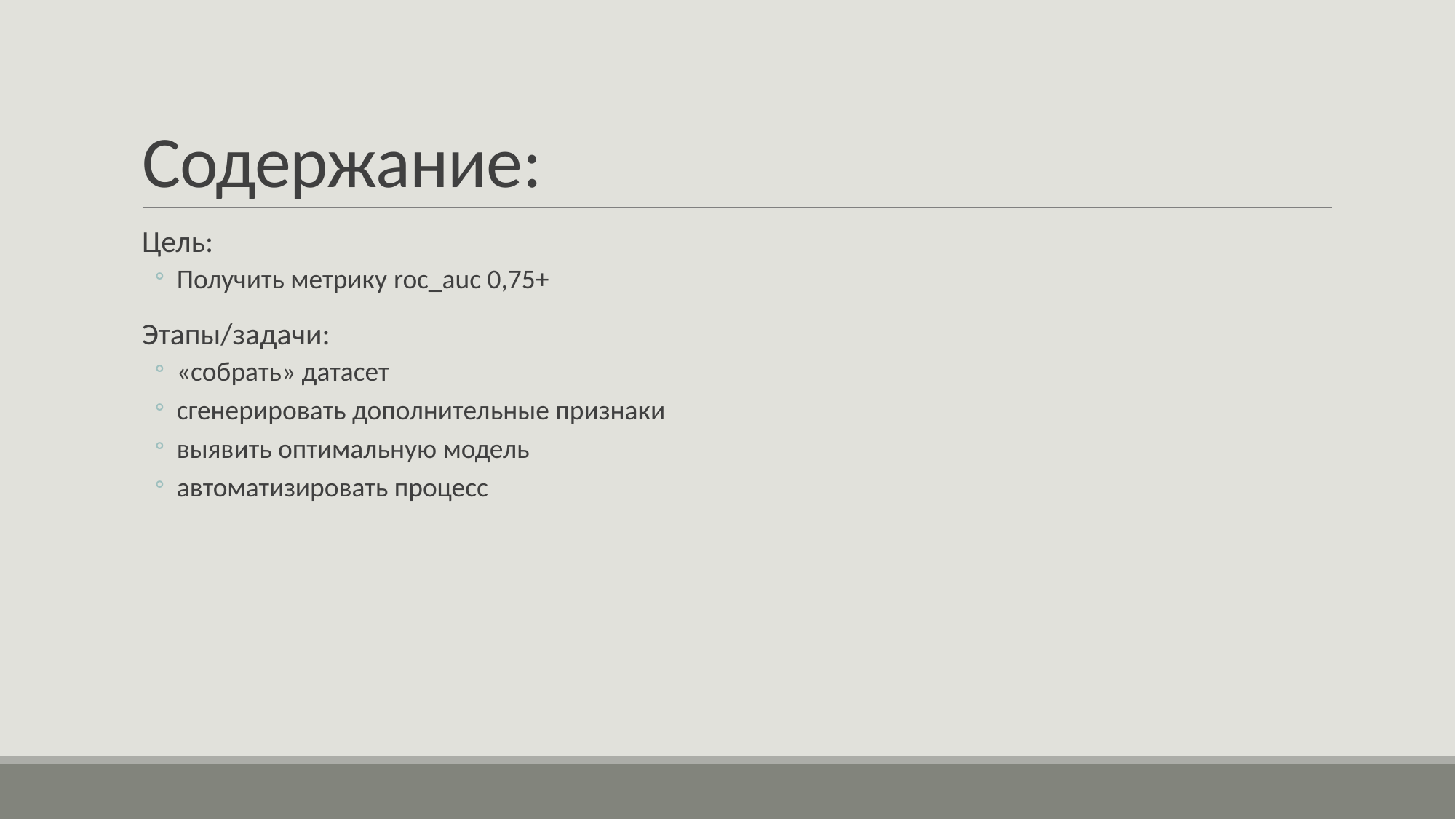

# Содержание:
Цель:
Получить метрику roc_auc 0,75+
Этапы/задачи:
«собрать» датасет
сгенерировать дополнительные признаки
выявить оптимальную модель
автоматизировать процесс